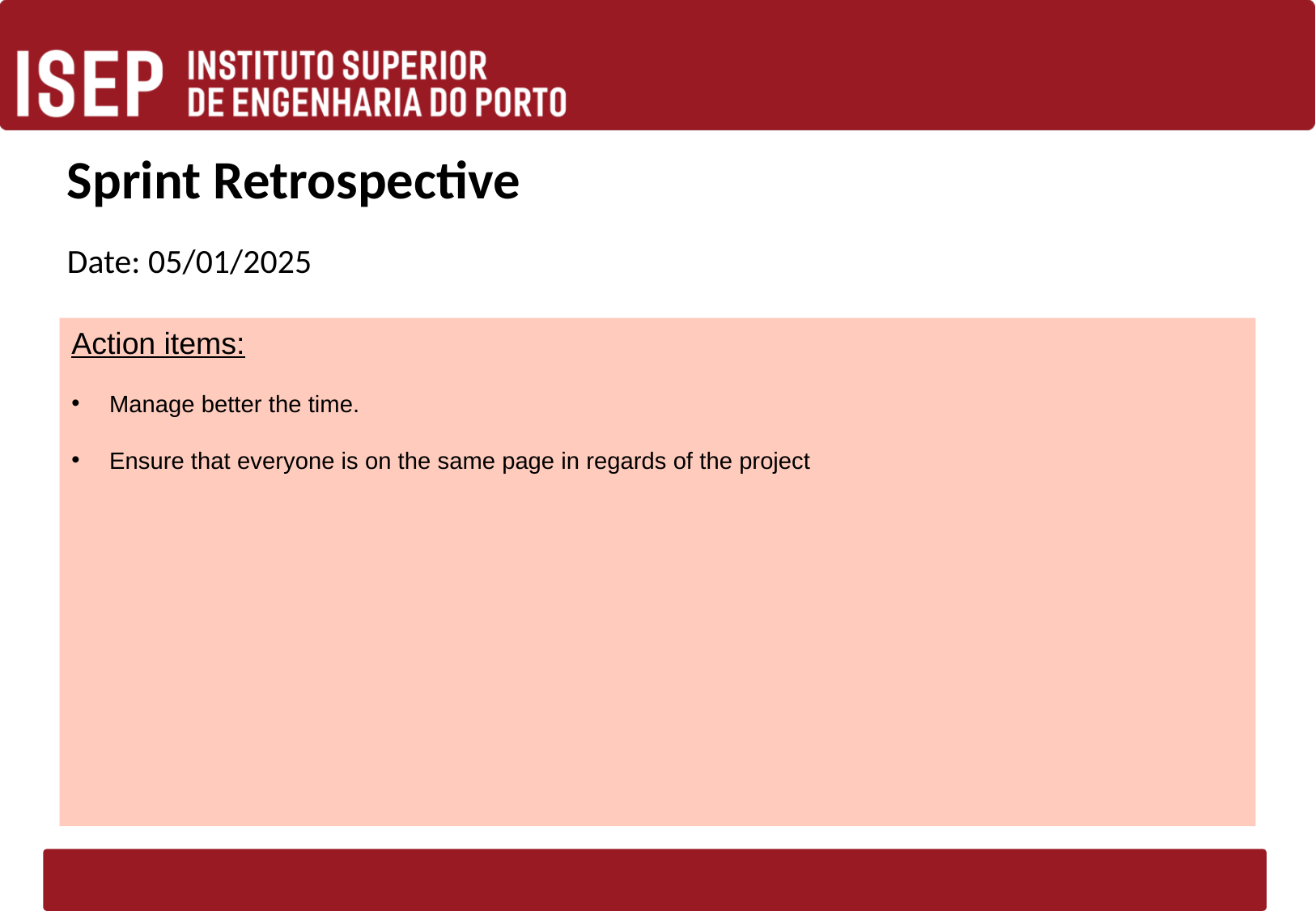

# Sprint Retrospective
Date: 05/01/2025

Action items:

Manage better the time.

Ensure that everyone is on the same page in regards of the project